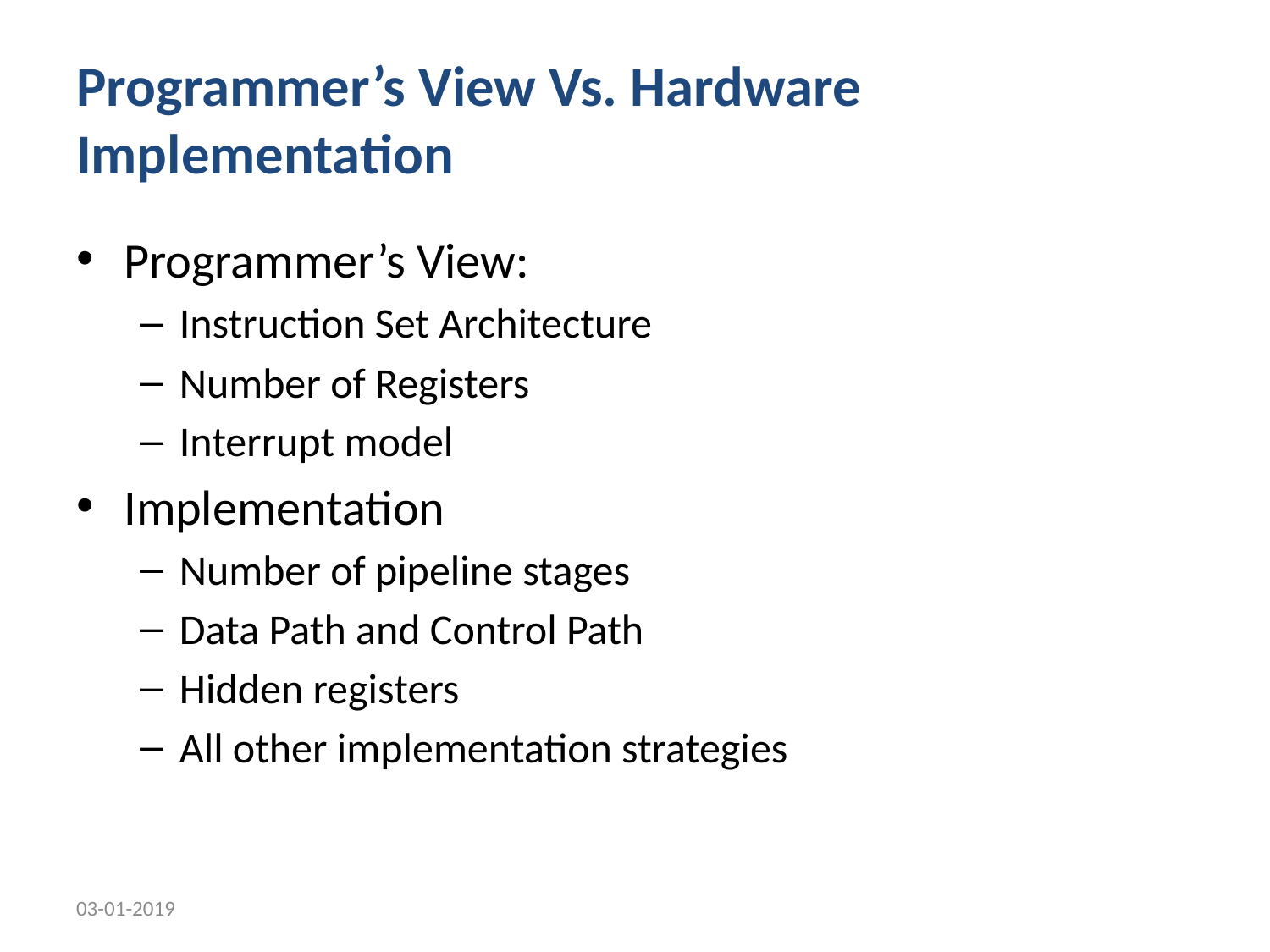

# Programmer’s View Vs. Hardware Implementation
Programmer’s View:
Instruction Set Architecture
Number of Registers
Interrupt model
Implementation
Number of pipeline stages
Data Path and Control Path
Hidden registers
All other implementation strategies
03-01-2019